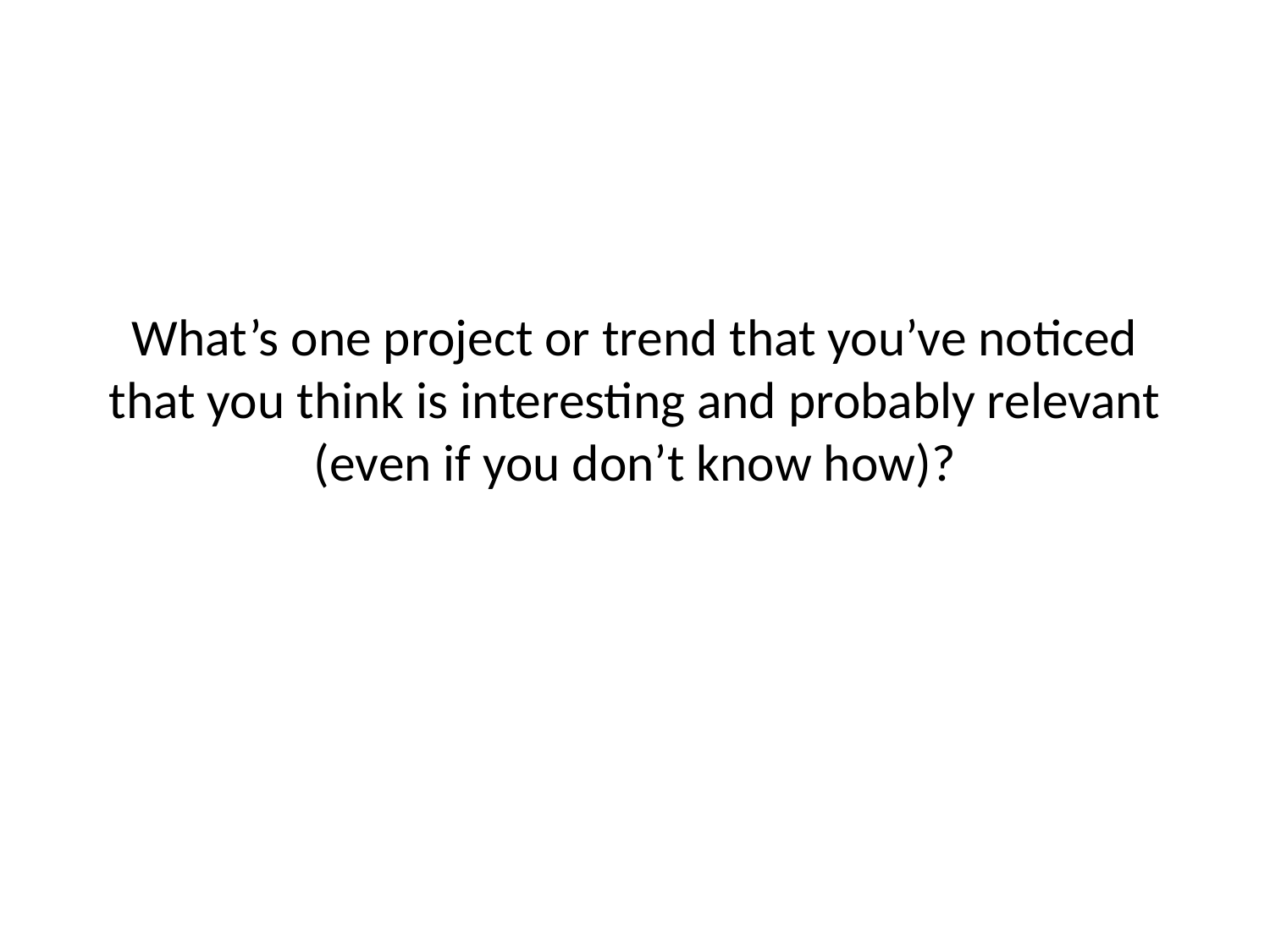

# What’s one project or trend that you’ve noticed that you think is interesting and probably relevant (even if you don’t know how)?